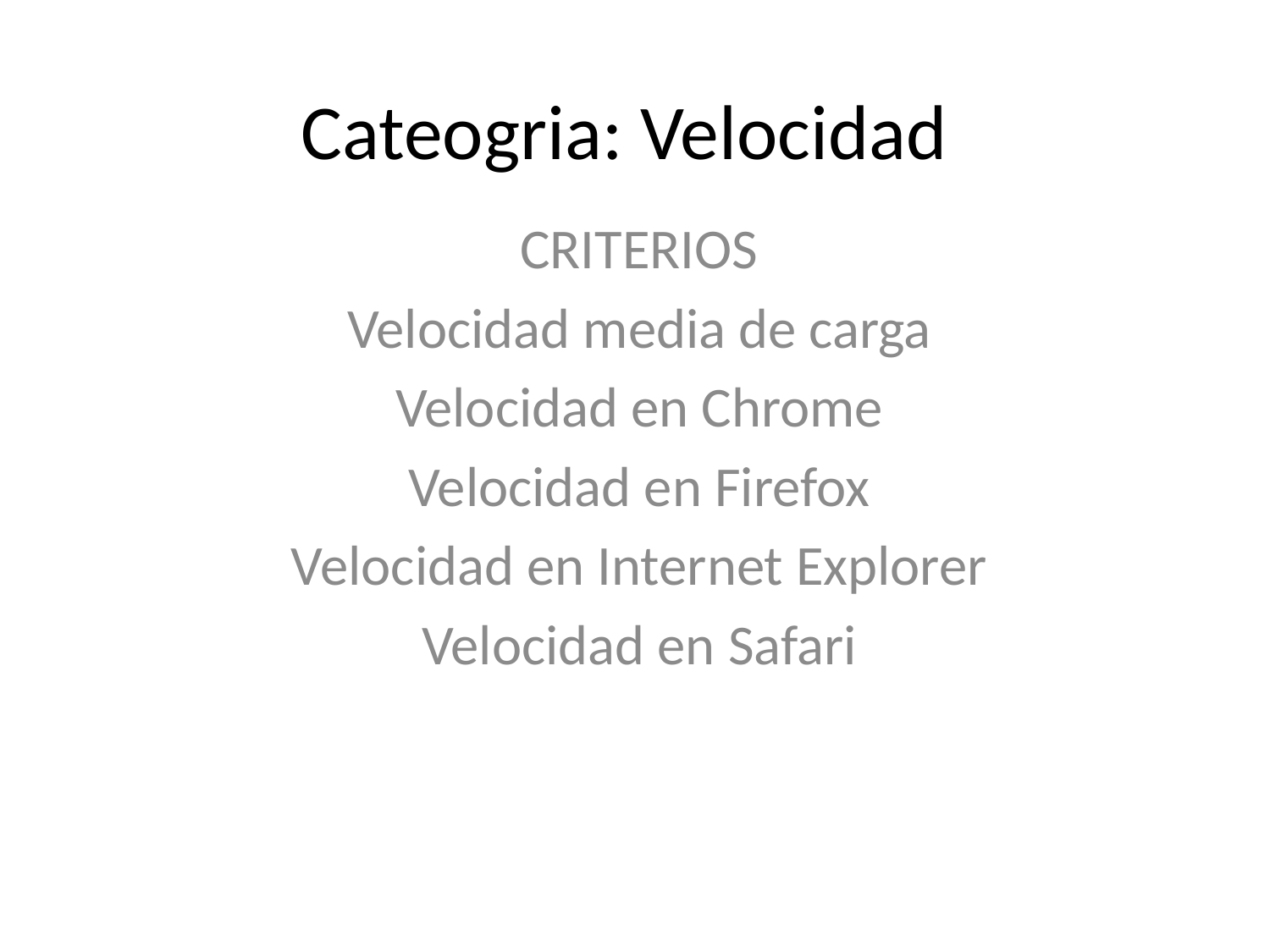

# Cateogria: Velocidad
CRITERIOS
Velocidad media de carga
Velocidad en Chrome
Velocidad en Firefox
Velocidad en Internet Explorer
Velocidad en Safari